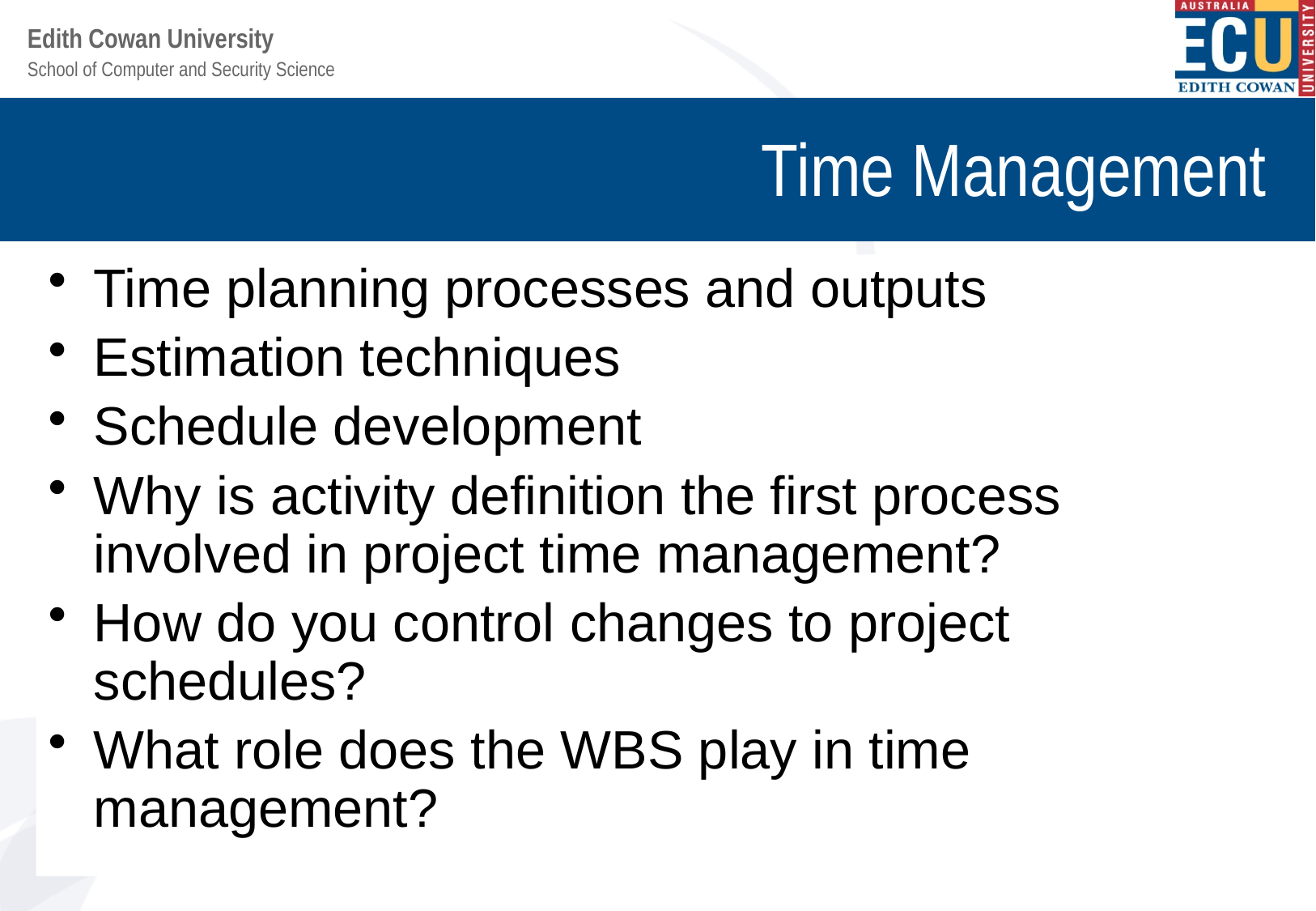

# Time Management
Time planning processes and outputs
Estimation techniques
Schedule development
Why is activity definition the first process involved in project time management?
How do you control changes to project schedules?
What role does the WBS play in time management?